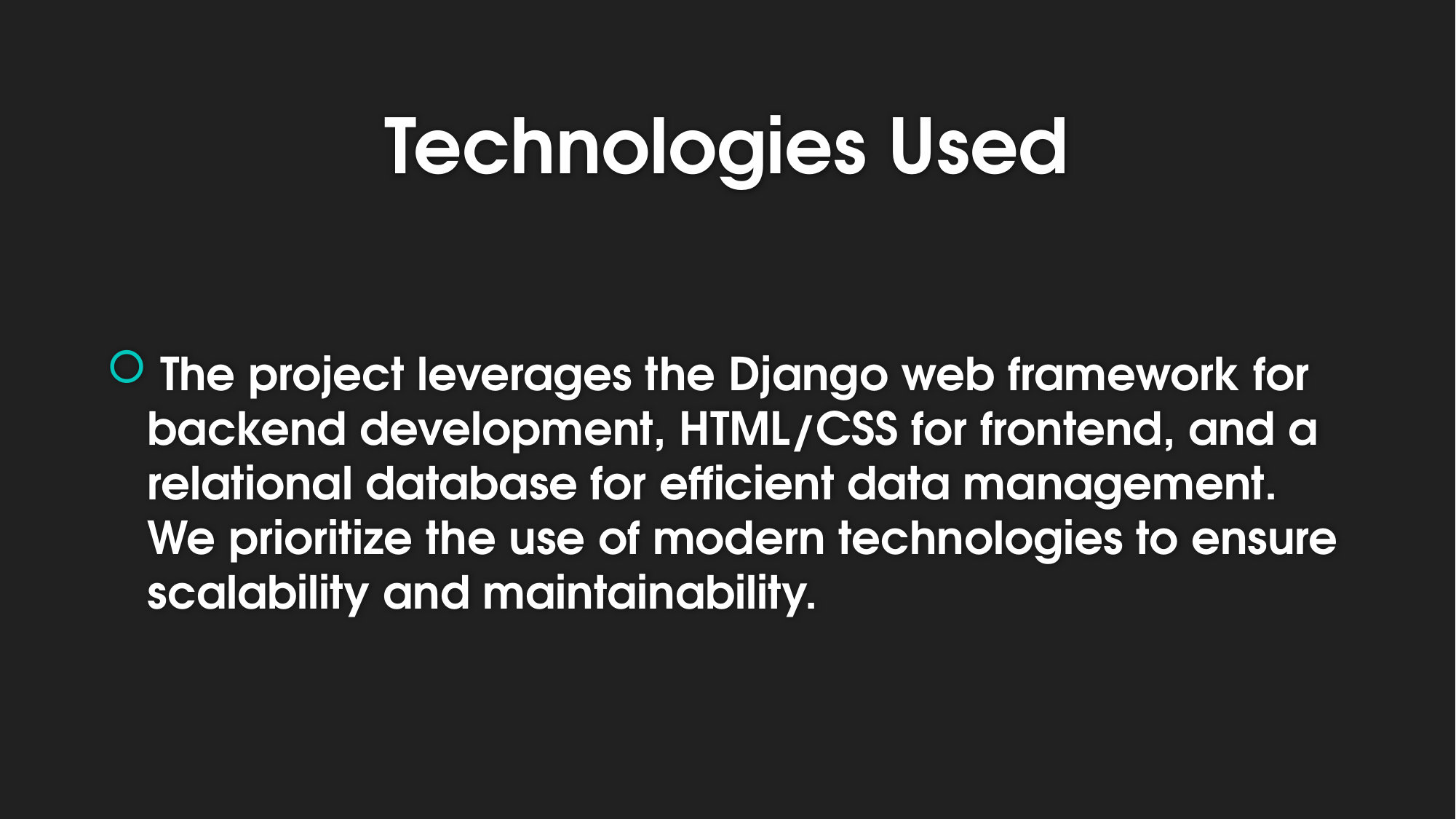

# Technologies Used
 The project leverages the Django web framework for backend development, HTML/CSS for frontend, and a relational database for efficient data management. We prioritize the use of modern technologies to ensure scalability and maintainability.